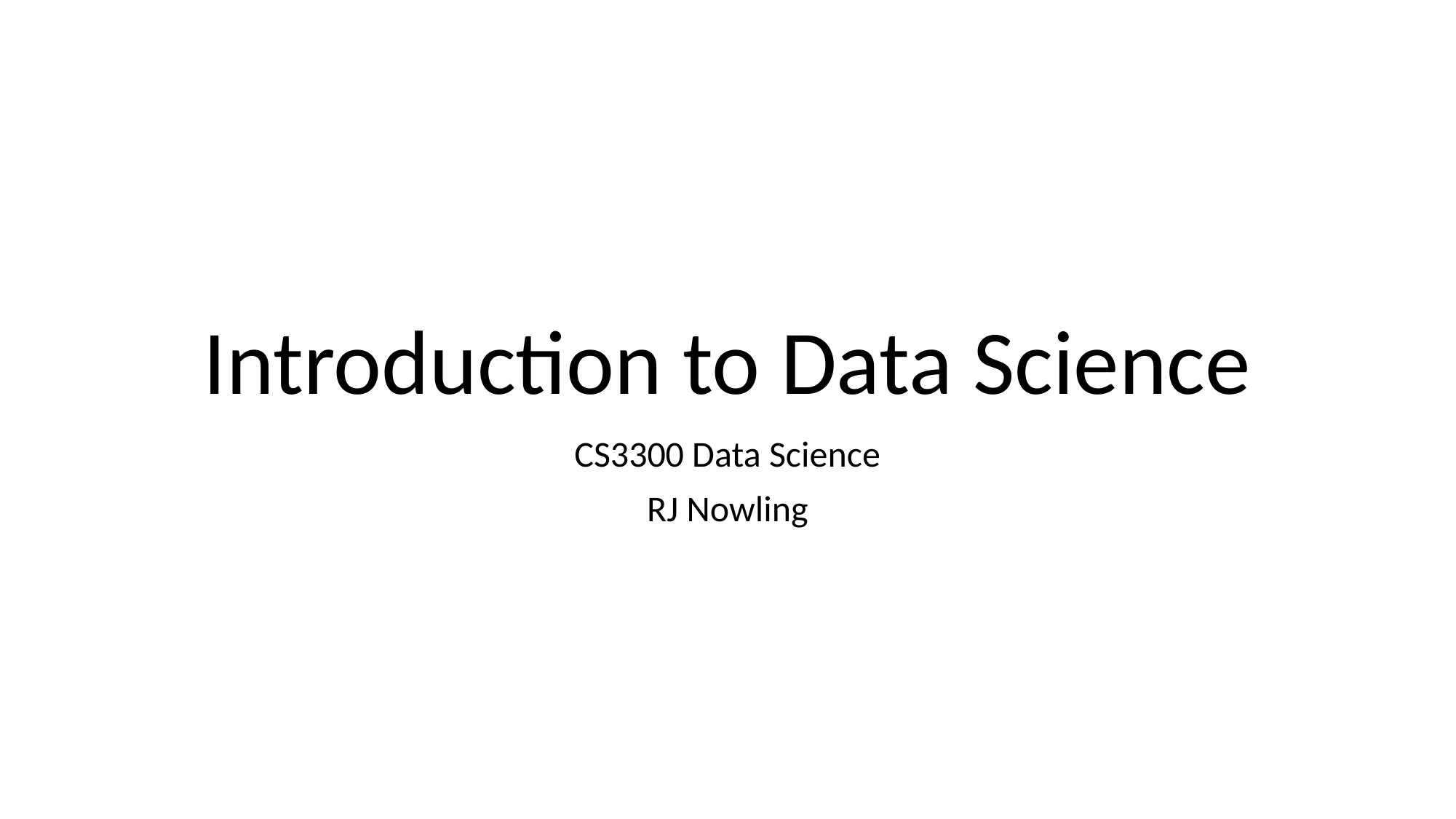

# Introduction to Data Science
CS3300 Data Science
RJ Nowling